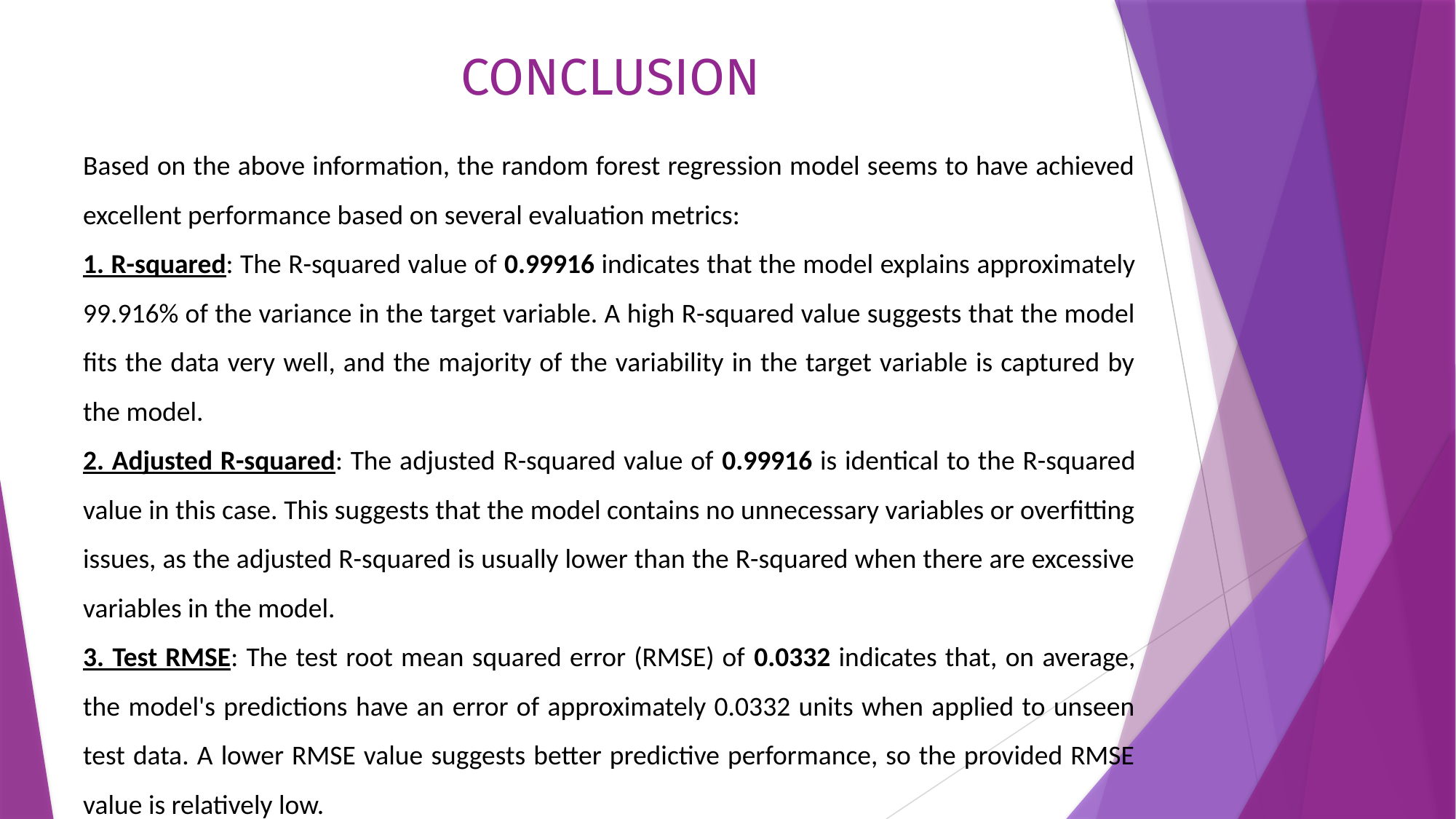

CONCLUSION
Based on the above information, the random forest regression model seems to have achieved excellent performance based on several evaluation metrics:
1. R-squared: The R-squared value of 0.99916 indicates that the model explains approximately 99.916% of the variance in the target variable. A high R-squared value suggests that the model fits the data very well, and the majority of the variability in the target variable is captured by the model.
2. Adjusted R-squared: The adjusted R-squared value of 0.99916 is identical to the R-squared value in this case. This suggests that the model contains no unnecessary variables or overfitting issues, as the adjusted R-squared is usually lower than the R-squared when there are excessive variables in the model.
3. Test RMSE: The test root mean squared error (RMSE) of 0.0332 indicates that, on average, the model's predictions have an error of approximately 0.0332 units when applied to unseen test data. A lower RMSE value suggests better predictive performance, so the provided RMSE value is relatively low.